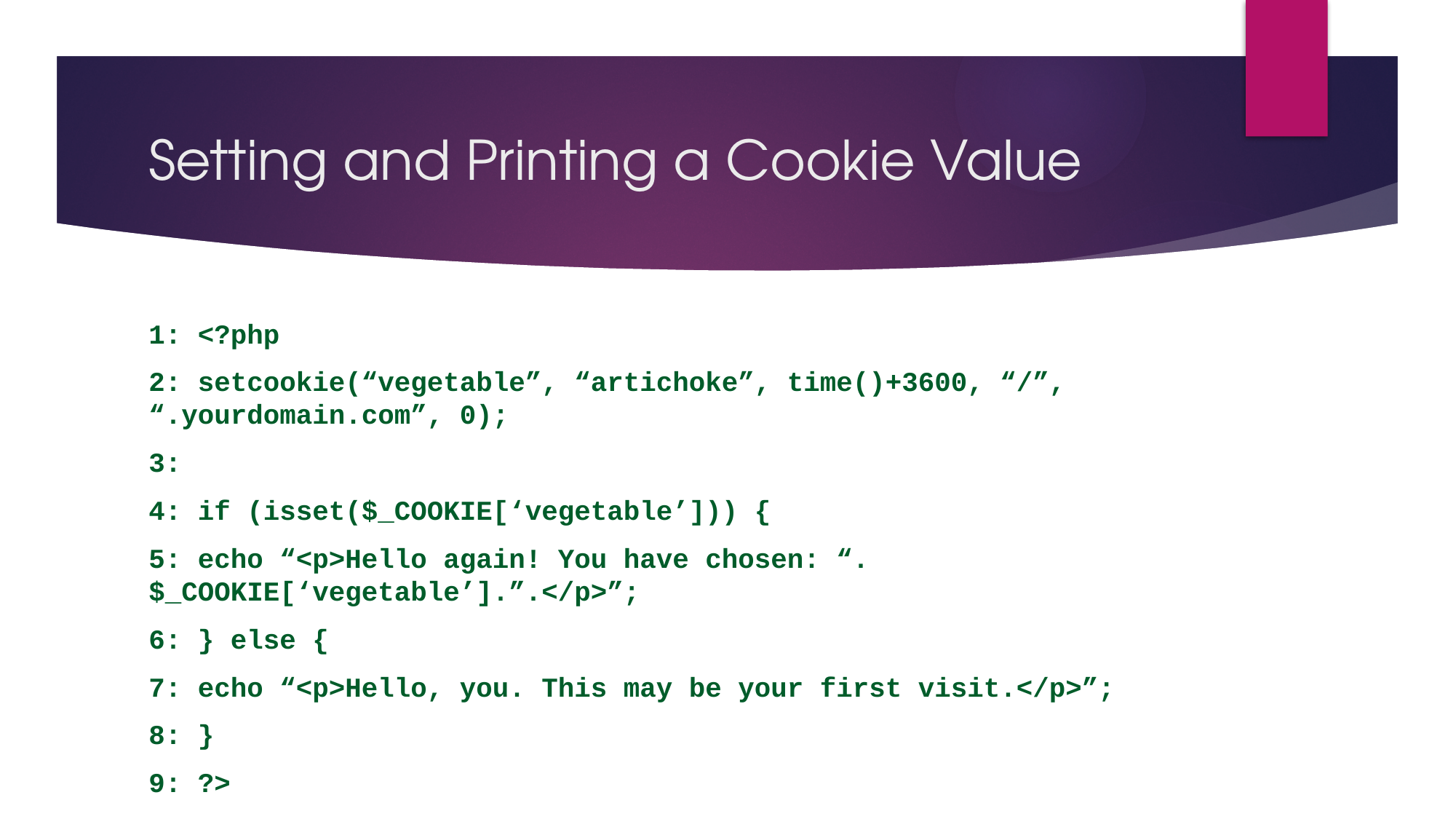

# Setting and Printing a Cookie Value
1: <?php
2: setcookie(“vegetable”, “artichoke”, time()+3600, “/”, “.yourdomain.com”, 0);
3:
4: if (isset($_COOKIE[‘vegetable’])) {
5: echo “<p>Hello again! You have chosen: “.$_COOKIE[‘vegetable’].”.</p>”;
6: } else {
7: echo “<p>Hello, you. This may be your first visit.</p>”;
8: }
9: ?>